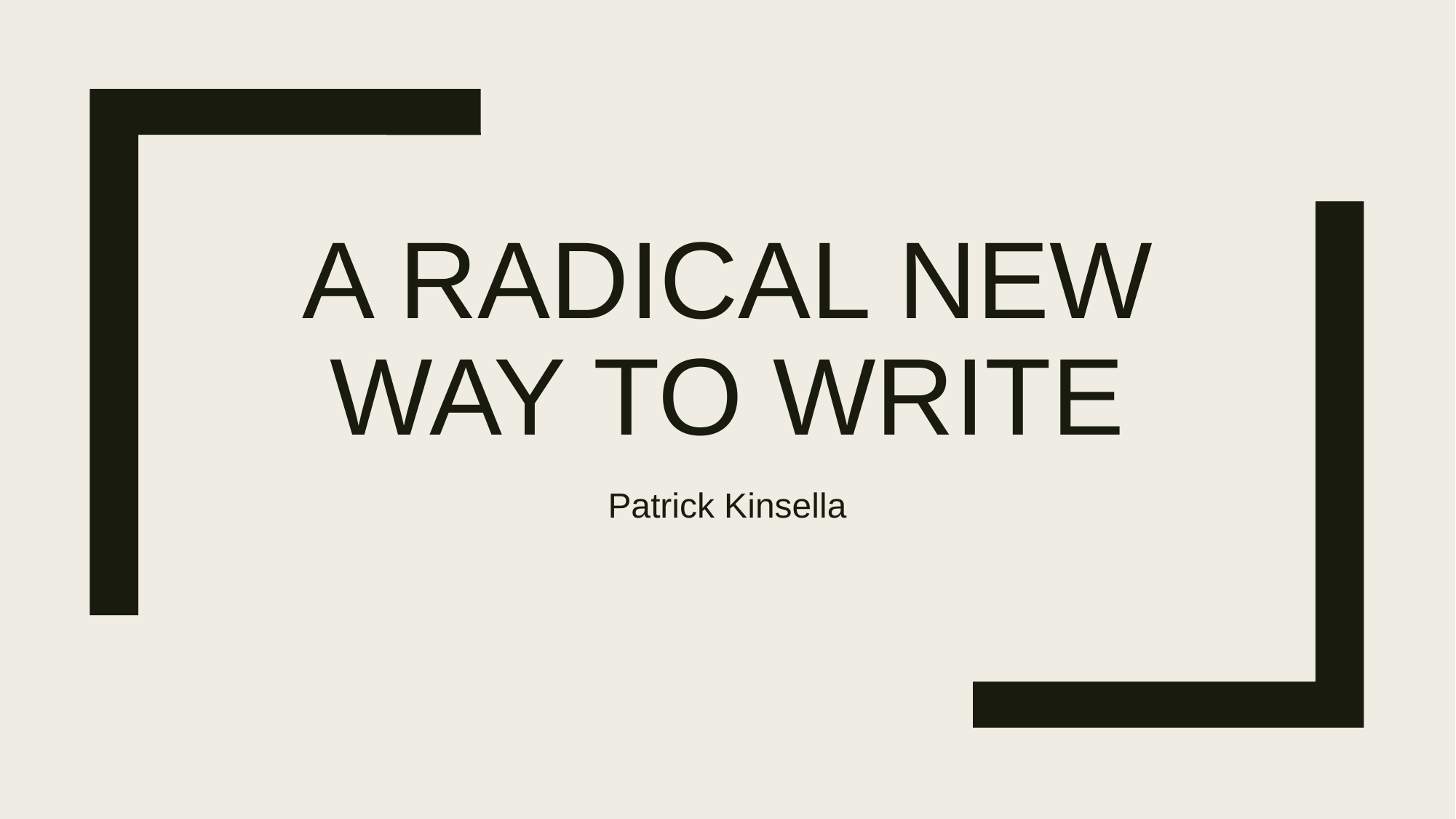

# A radical new way to write
Patrick Kinsella